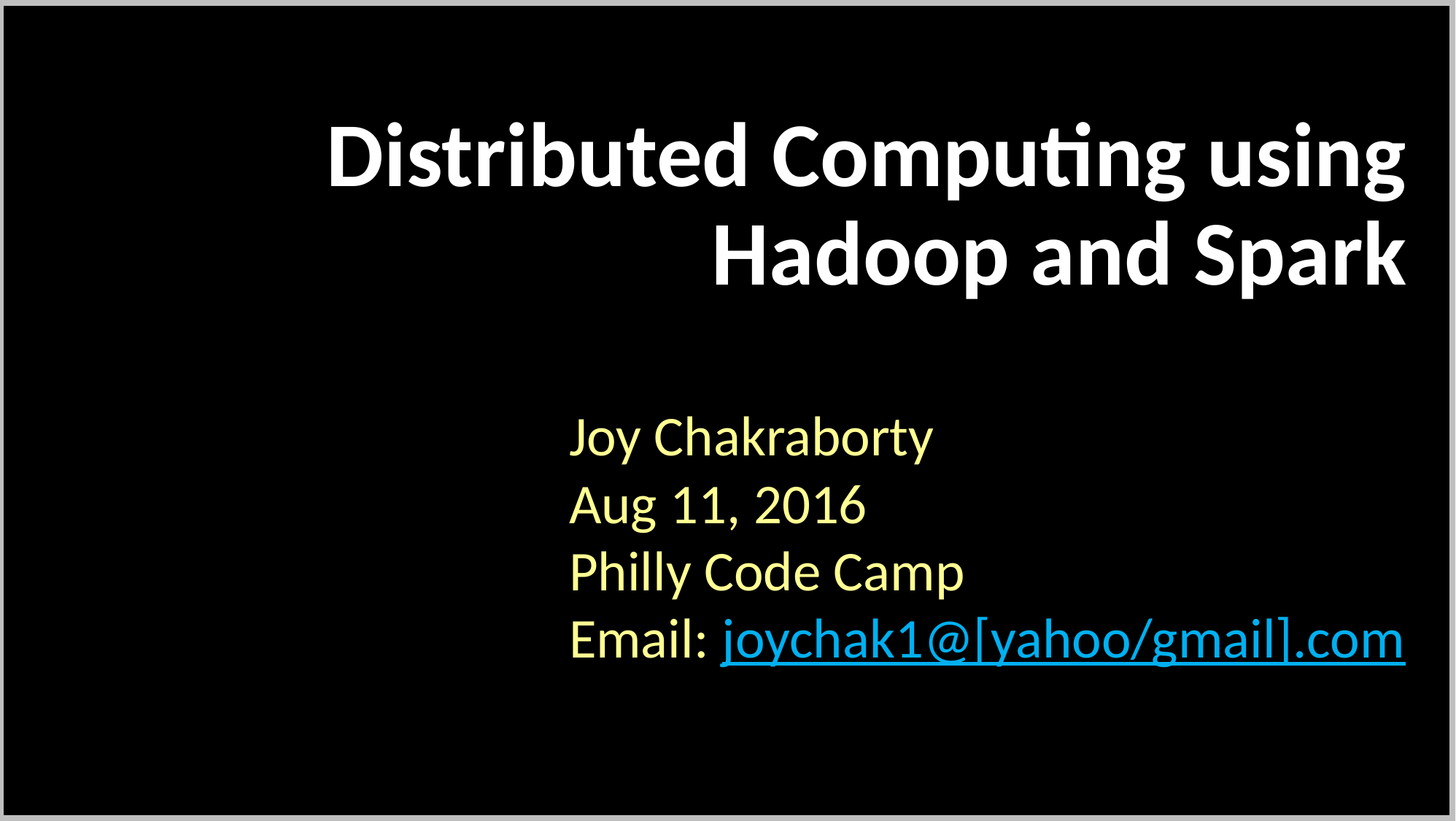

Distributed Computing using Hadoop and Spark
Joy Chakraborty
Aug 11, 2016
Philly Code Camp
Email: joychak1@[yahoo/gmail].com